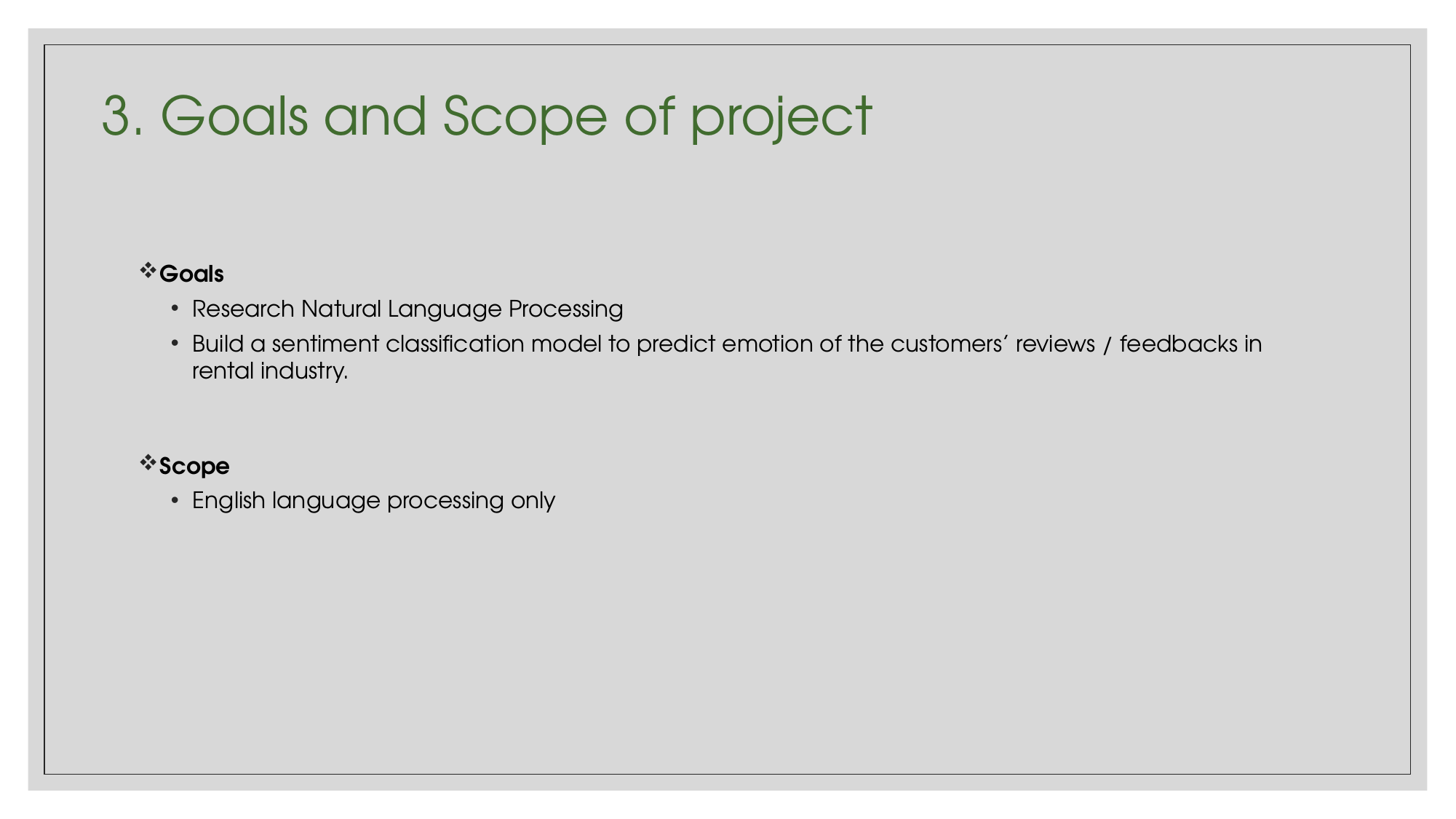

# 3. Goals and Scope of project
Goals
Research Natural Language Processing
Build a sentiment classification model to predict emotion of the customers’ reviews / feedbacks in rental industry.

Scope
English language processing only